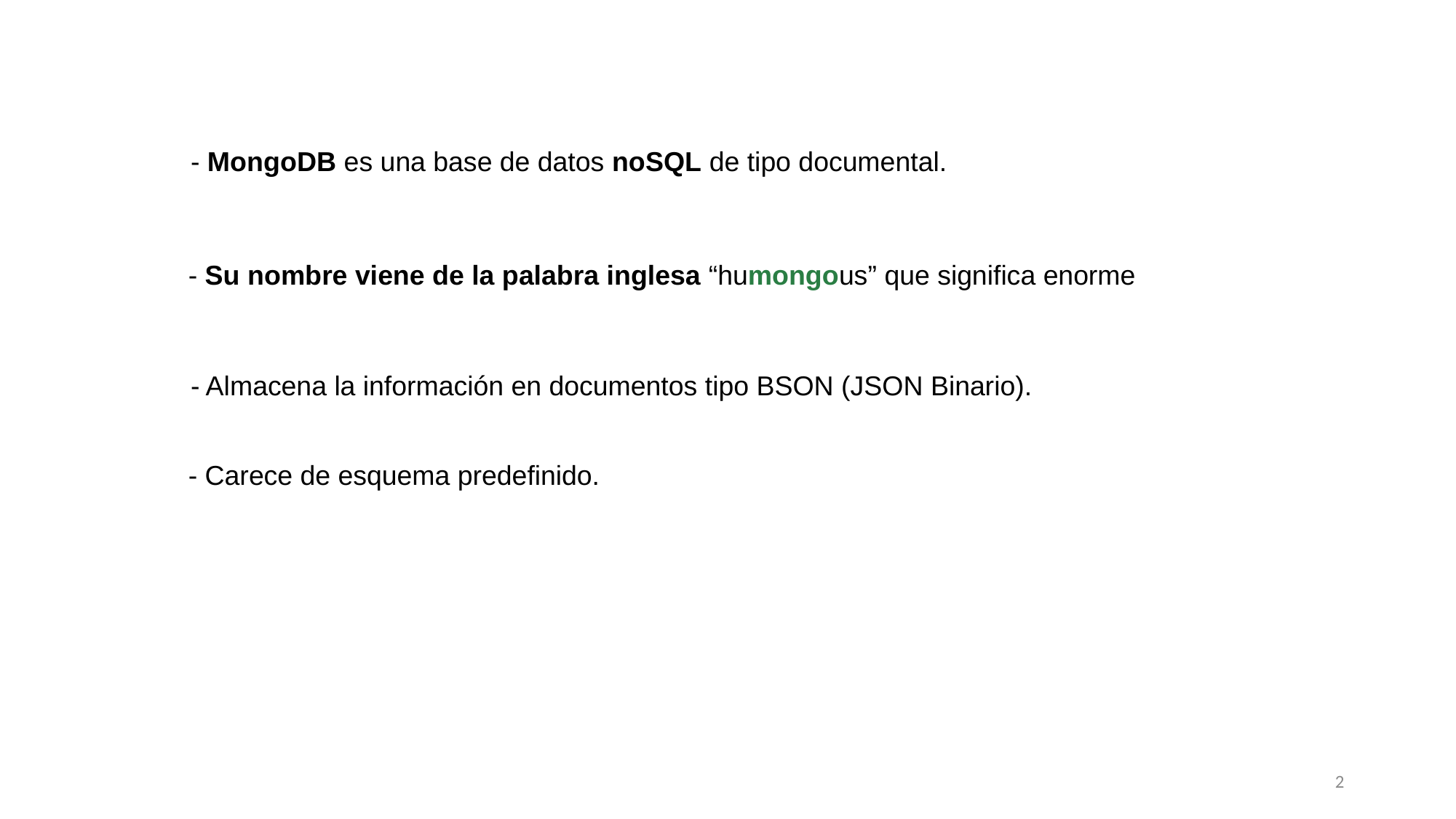

- MongoDB es una base de datos noSQL de tipo documental.
- Su nombre viene de la palabra inglesa “humongous” que significa enorme
- Almacena la información en documentos tipo BSON (JSON Binario).
- Carece de esquema predefinido.
2